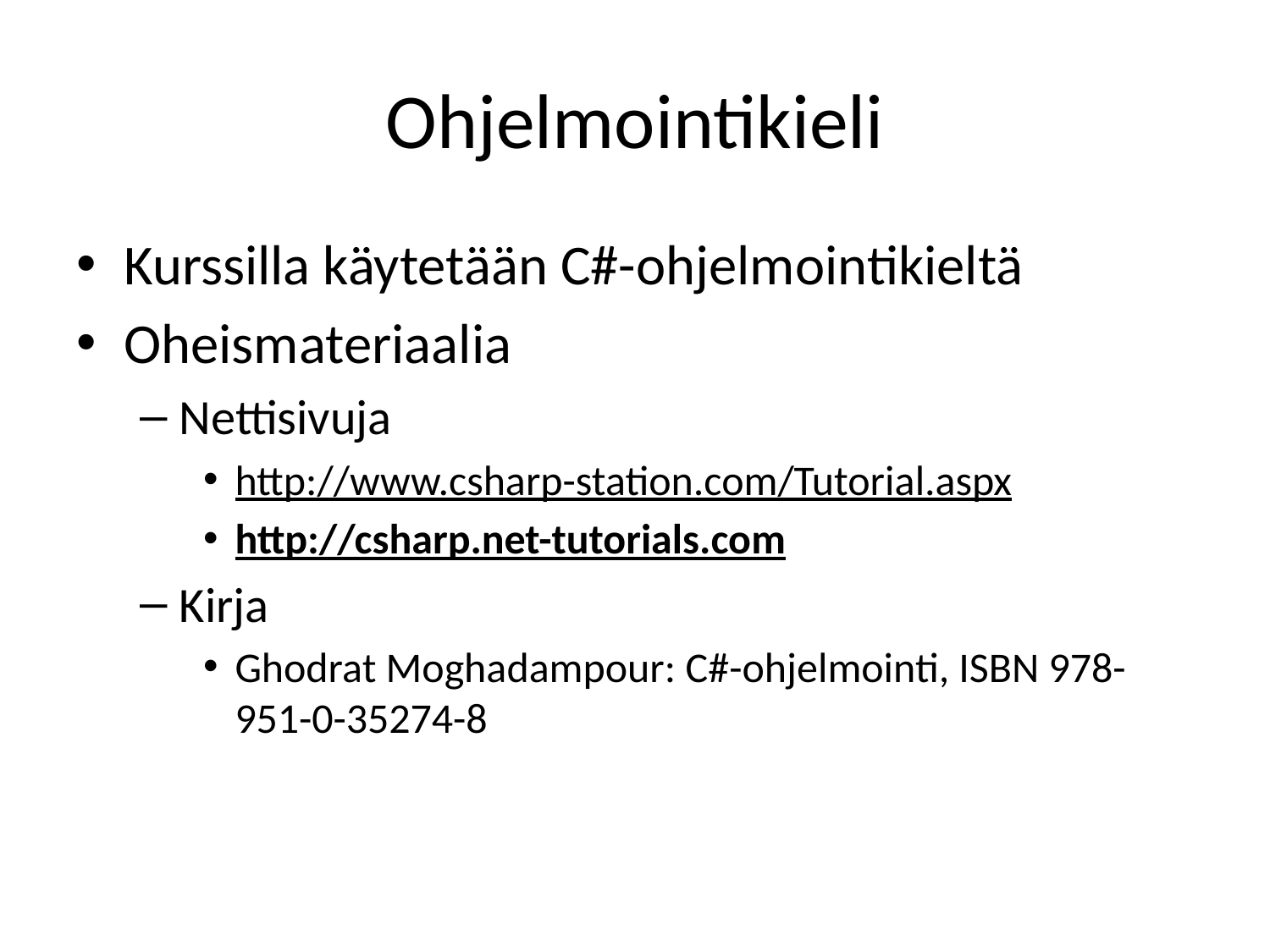

# Ohjelmointikieli
Kurssilla käytetään C#-ohjelmointikieltä
Oheismateriaalia
Nettisivuja
http://www.csharp-station.com/Tutorial.aspx
http://csharp.net-tutorials.com
Kirja
Ghodrat Moghadampour: C#-ohjelmointi, ISBN 978-951-0-35274-8